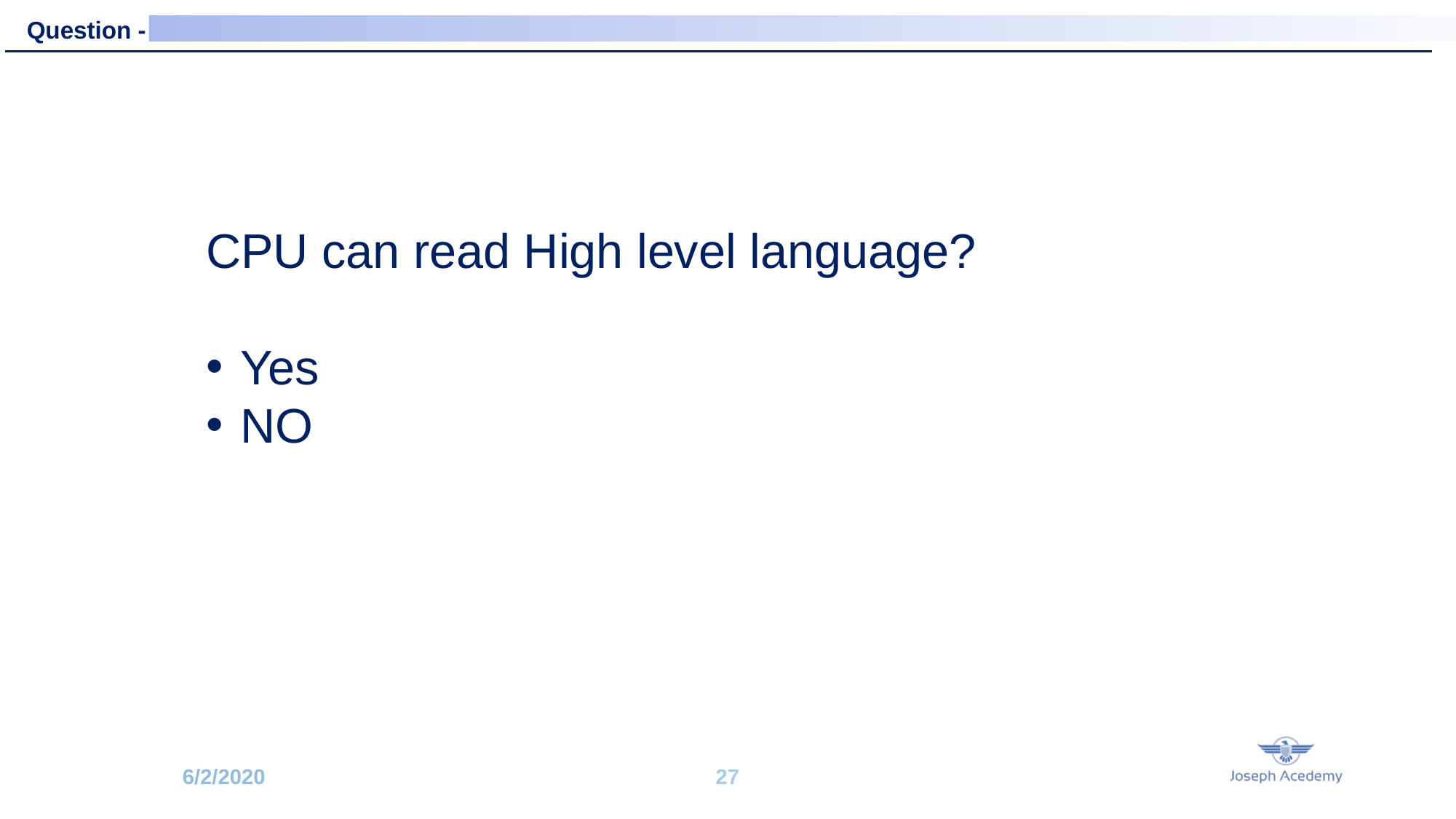

Question - E

CPU can read High level language?

Yes
NO

C:\>python program.py
Hello world
6/2/2020
27